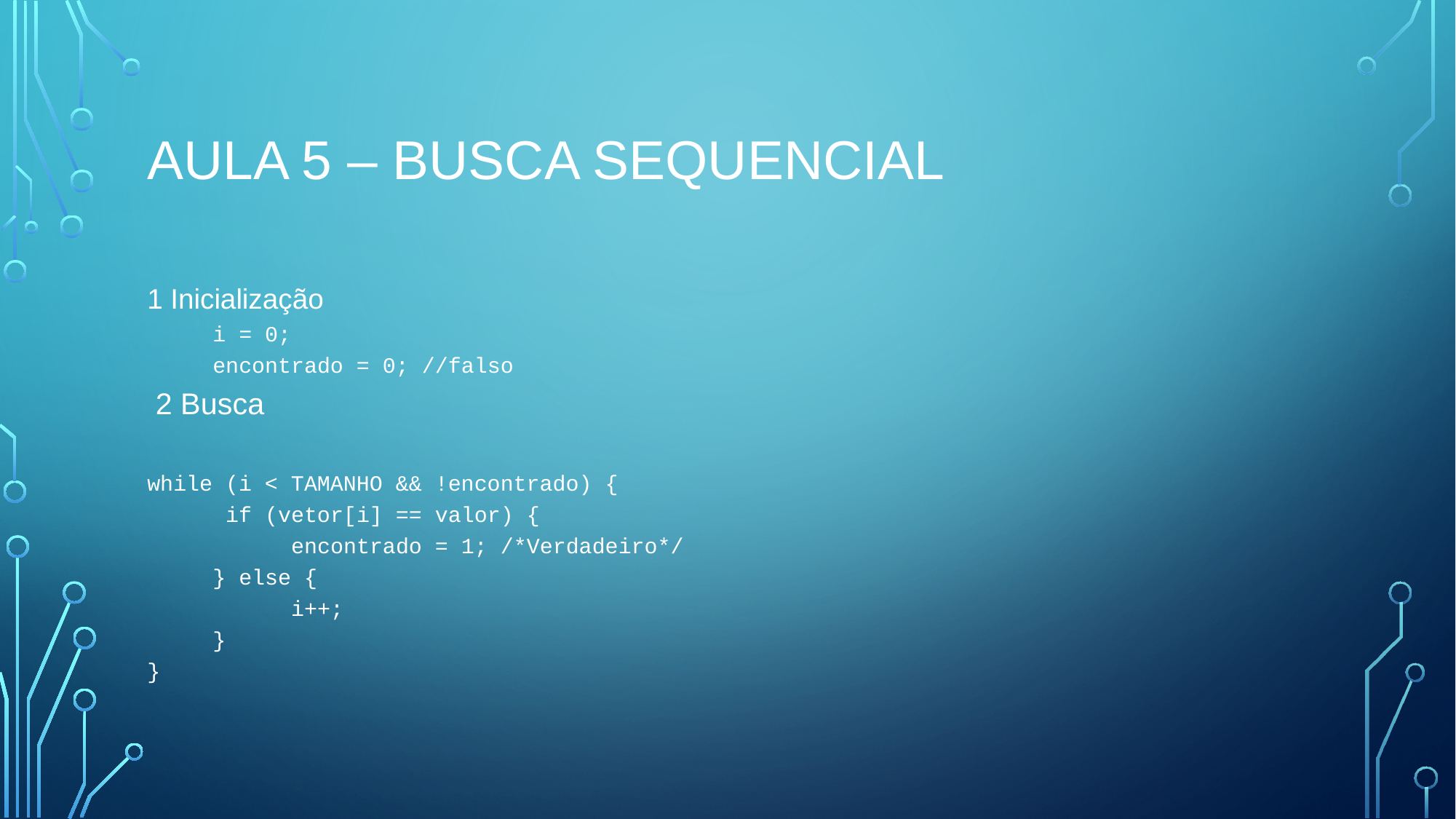

# Aula 5 – Busca sequencial
1 Inicialização
	i = 0;
	encontrado = 0; //falso
 2 Busca

while (i < TAMANHO && !encontrado) {
	 if (vetor[i] == valor) {
		 encontrado = 1; /*Verdadeiro*/
	} else {
		 i++;
	}
}